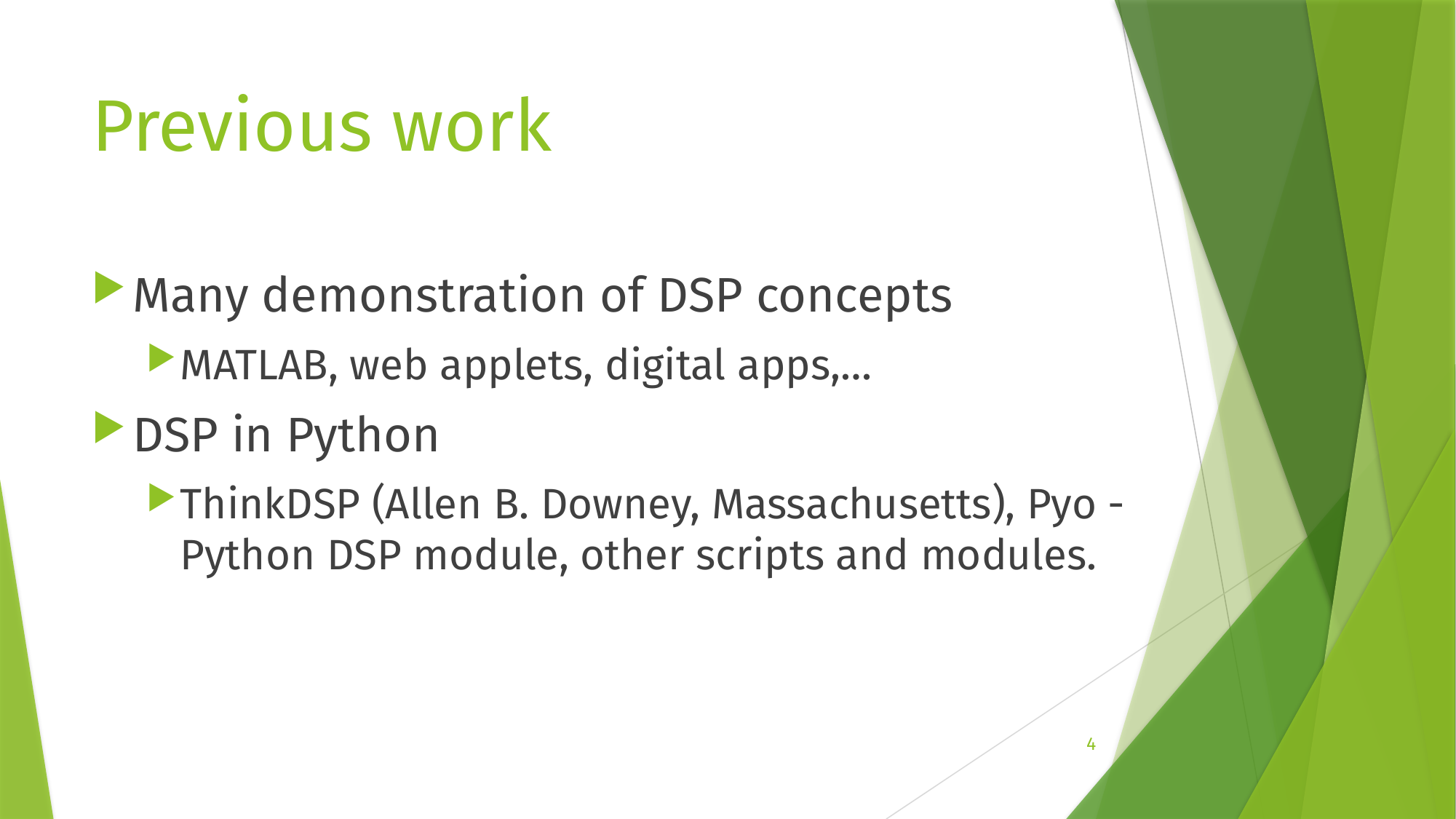

# Previous work
Many demonstration of DSP concepts
MATLAB, web applets, digital apps,…
DSP in Python
ThinkDSP (Allen B. Downey, Massachusetts), Pyo - Python DSP module, other scripts and modules.

4